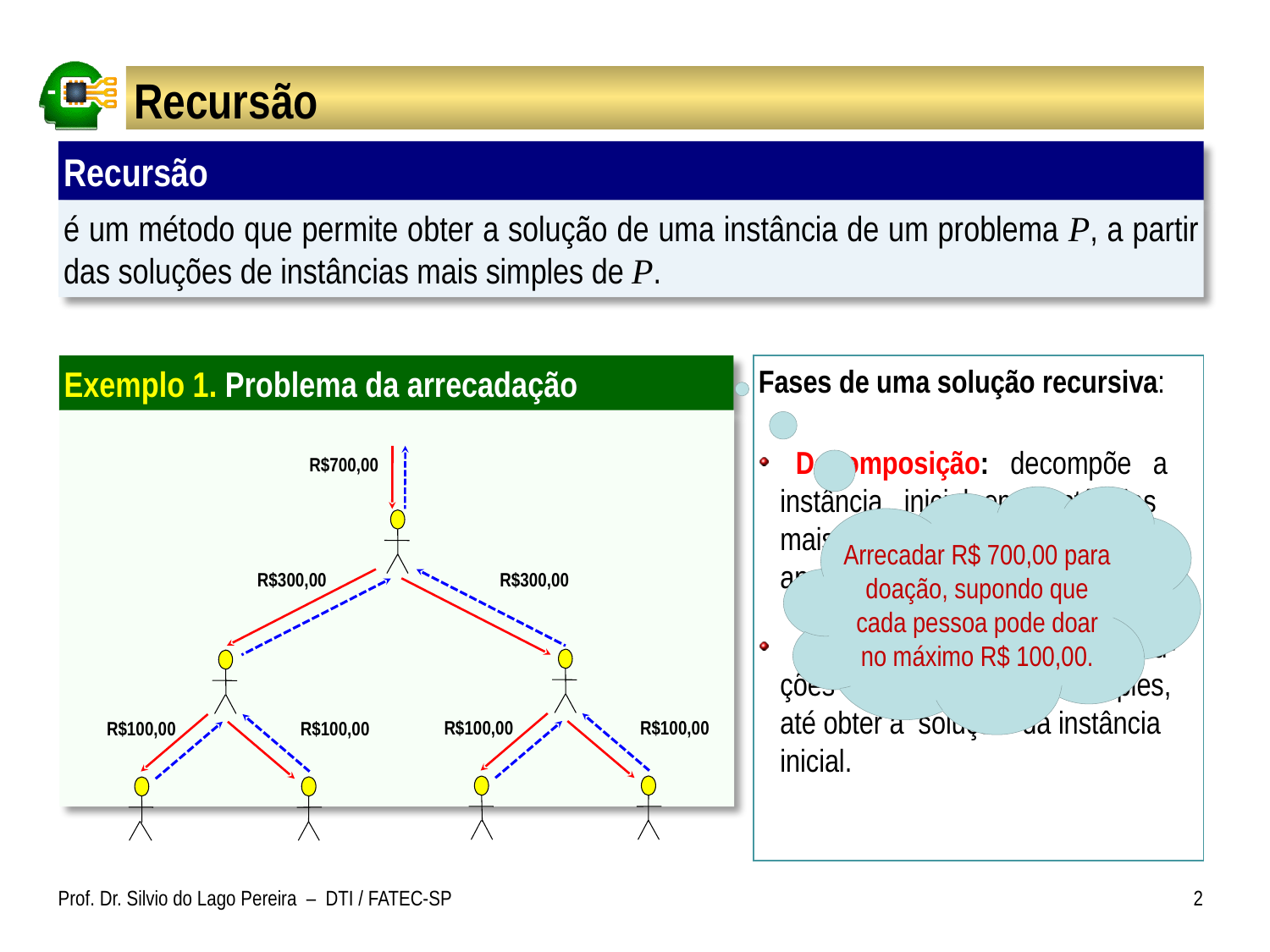

# Recursão
Recursão
é um método que permite obter a solução de uma instância de um problema P, a partir das soluções de instâncias mais simples de P.
Exemplo 1. Problema da arrecadação

Fases de uma solução recursiva:
 Decomposição:   decompõe   a
   instância   inicial  em   instâncias
   mais  simples,   até  que  restem
   apenas  instâncias  triviais.
 Composição:  compõe  as  solu-
   ções das instâncias mais simples,
   até obter a  solução  da instância
   inicial.

R$700,00

Arrecadar R$ 700,00 para doação, supondo que cada pessoa pode doar no máximo R$ 100,00.

R$300,00

R$300,00

R$100,00

R$100,00

R$100,00

R$100,00

Prof. Dr. Silvio do Lago Pereira  –  DTI / FATEC-SP
2